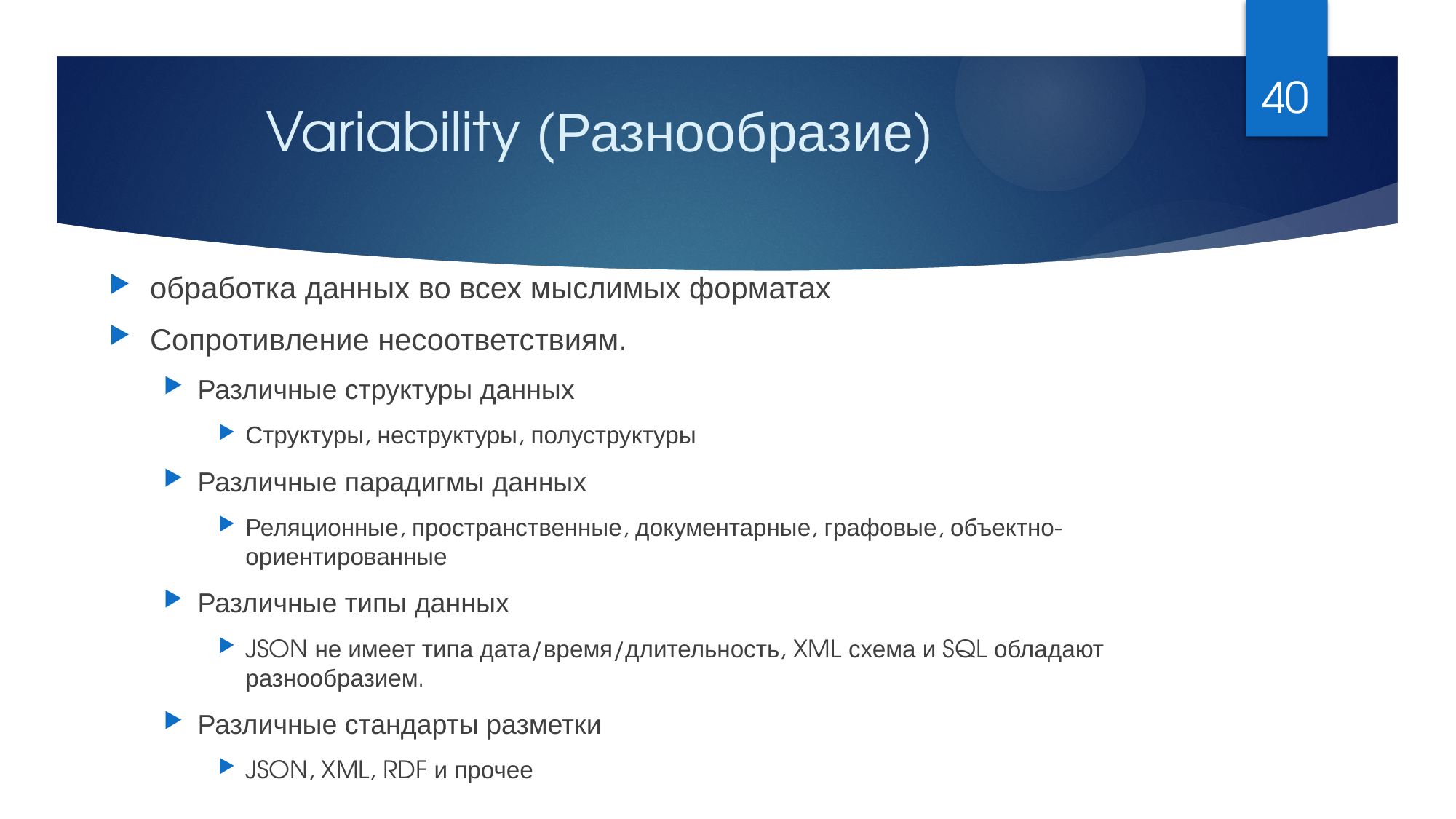

40
# Variability (Разнообразие)
обработка данных во всех мыслимых форматах
Сопротивление несоответствиям.
Различные структуры данных
Структуры, неструктуры, полуструктуры
Различные парадигмы данных
Реляционные, пространственные, документарные, графовые, объектно-ориентированные
Различные типы данных
JSON не имеет типа дата/время/длительность, XML схема и SQL обладают разнообразием.
Различные стандарты разметки
JSON, XML, RDF и прочее